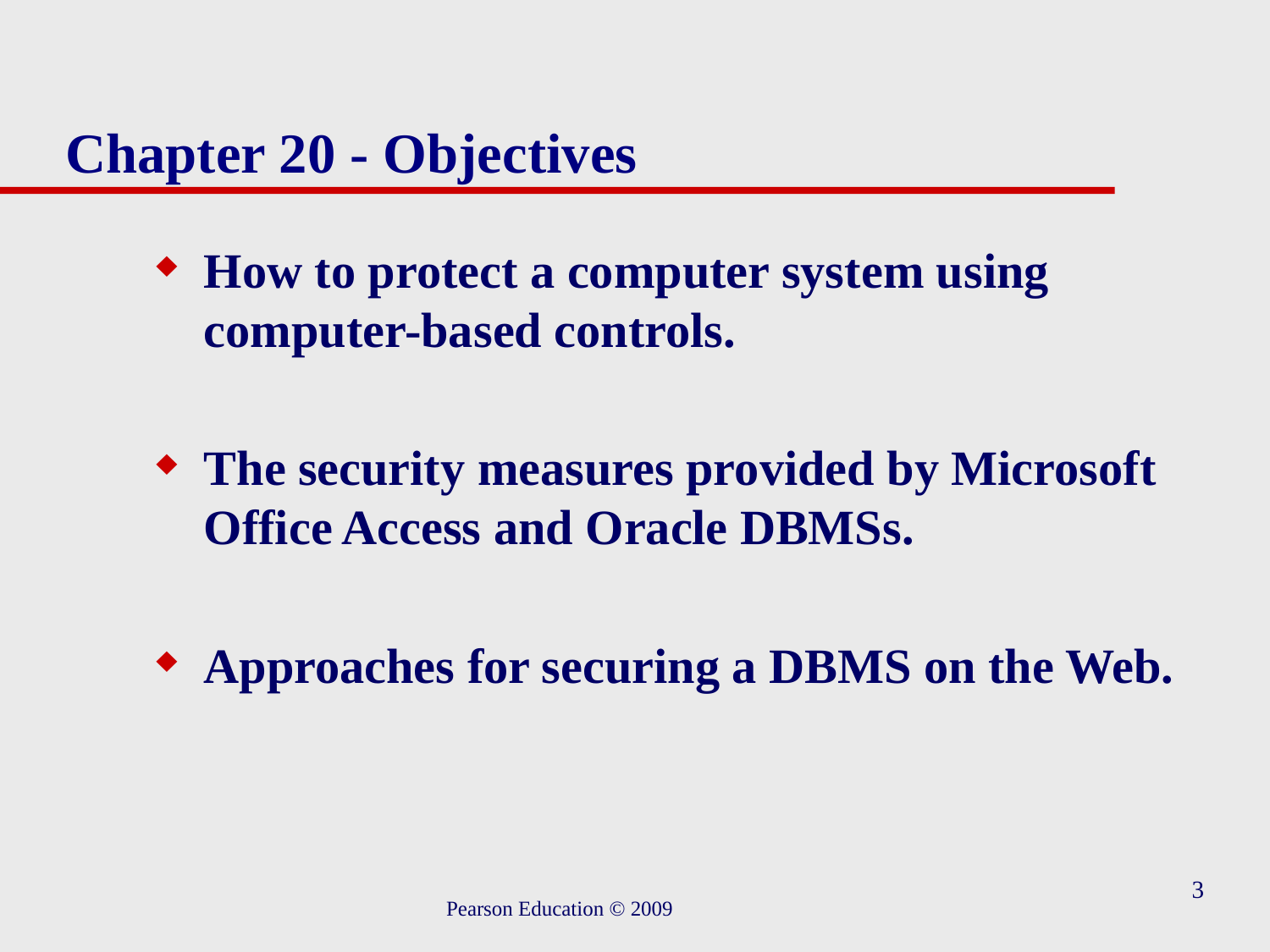

# Chapter 20 - Objectives
How to protect a computer system using computer-based controls.

The security measures provided by Microsoft Office Access and Oracle DBMSs.

Approaches for securing a DBMS on the Web.
3
Pearson Education © 2009